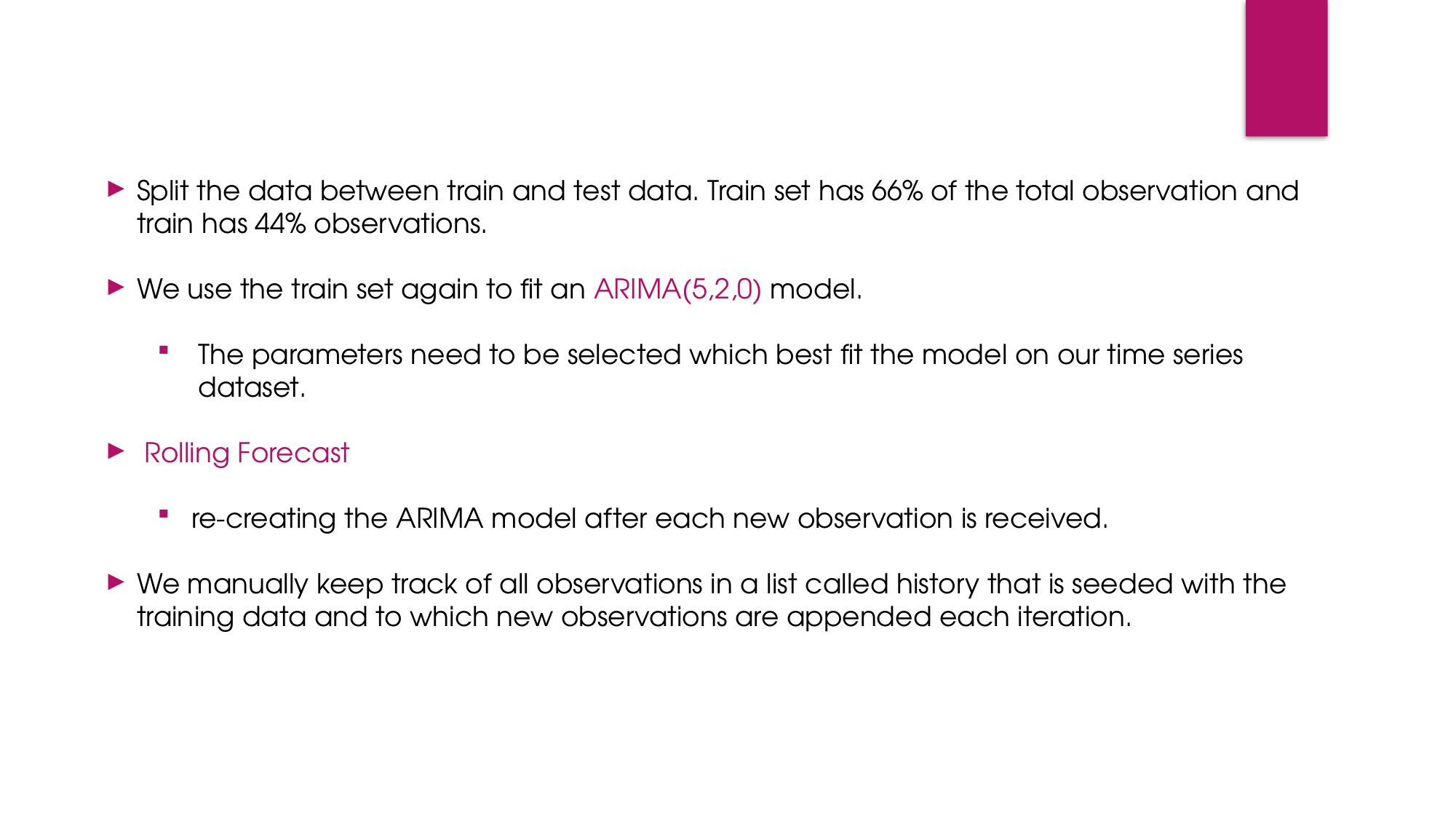

Split the data between train and test data. Train set has 66% of the total observation and train has 44% observations.

We use the train set again to fit an ARIMA(5,2,0) model.

The parameters need to be selected which best fit the model on our time series dataset.

 Rolling Forecast

re-creating the ARIMA model after each new observation is received.

We manually keep track of all observations in a list called history that is seeded with the training data and to which new observations are appended each iteration.